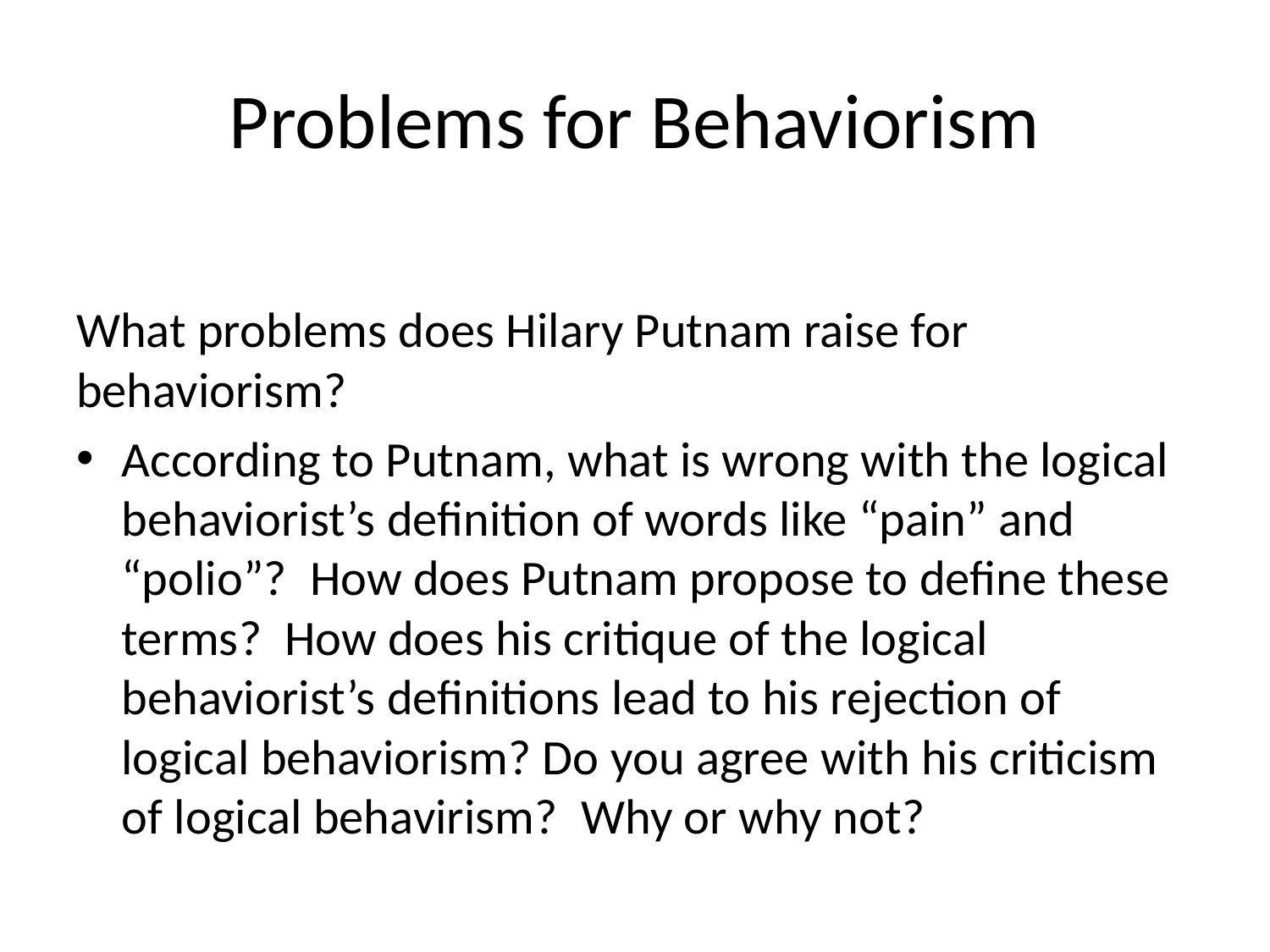

# Problems for Behaviorism

What problems does Hilary Putnam raise for behaviorism?
According to Putnam, what is wrong with the logical behaviorist’s definition of words like “pain” and “polio”?  How does Putnam propose to define these terms?  How does his critique of the logical behaviorist’s definitions lead to his rejection of logical behaviorism? Do you agree with his criticism of logical behavirism?  Why or why not?